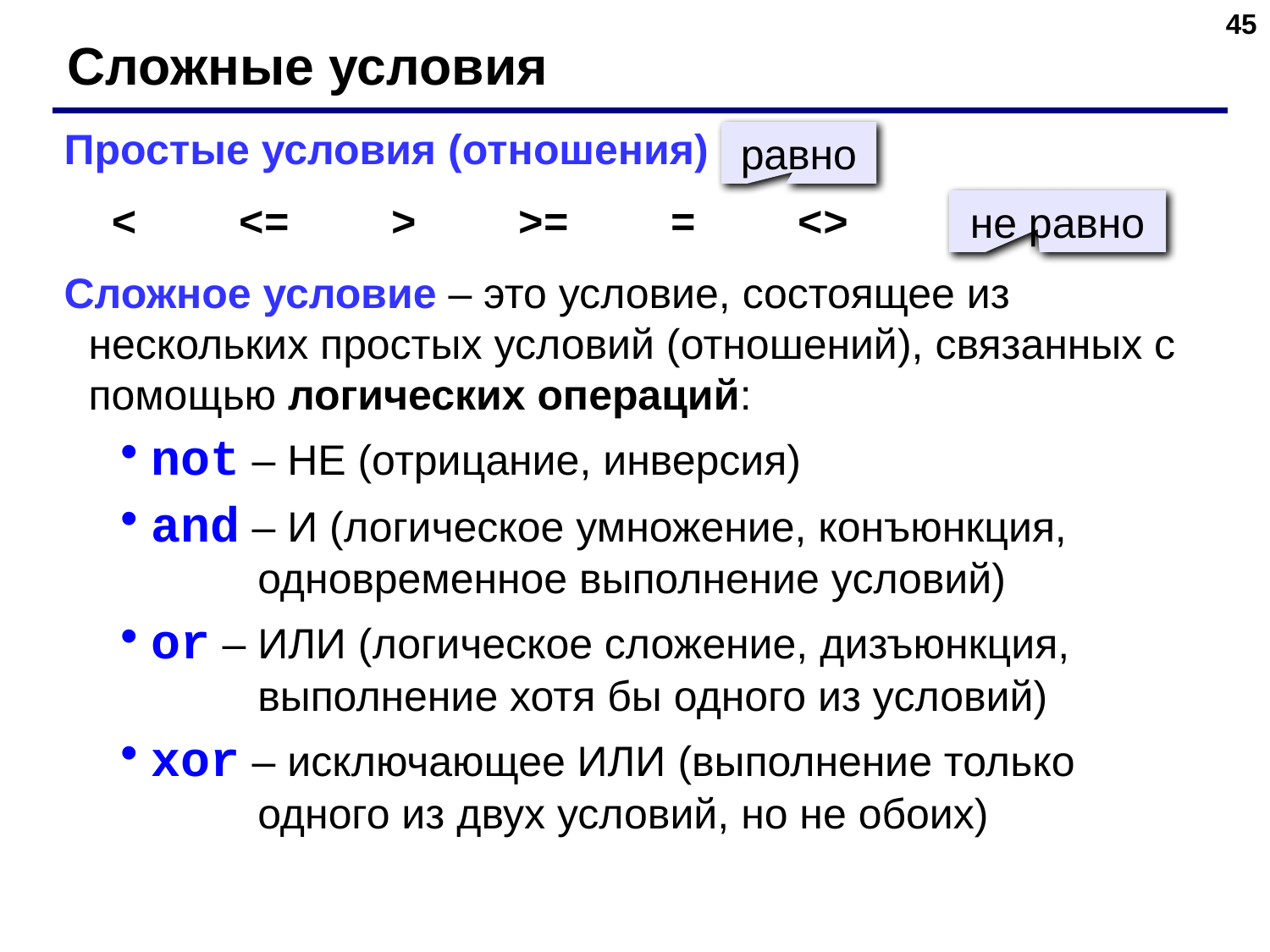

45
Сложные условия
Простые условия (отношения)
    <    <=    >    >=    =    <>
Сложное условие – это условие, состоящее из нескольких простых условий (отношений), связанных с помощью логических операций:
not – НЕ (отрицание, инверсия)
and – И (логическое умножение, конъюнкция,
         одновременное выполнение условий)
or – ИЛИ (логическое сложение, дизъюнкция,
         выполнение хотя бы одного из условий)
xor – исключающее ИЛИ (выполнение только
         одного из двух условий, но не обоих)
равно

не равно